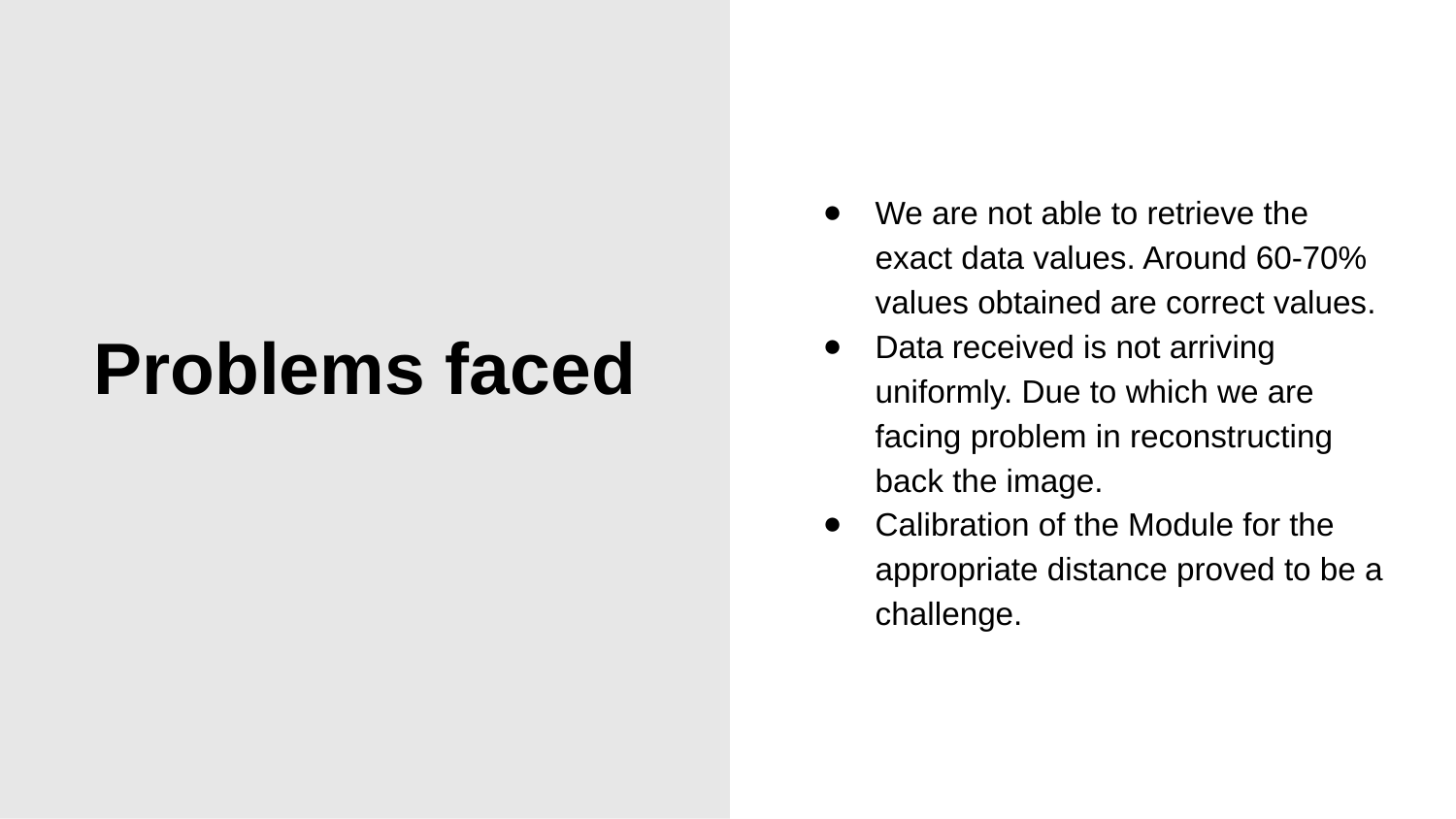

# Problems faced

We are not able to retrieve the exact data values. Around 60-70% values obtained are correct values.
Data received is not arriving uniformly. Due to which we are facing problem in reconstructing back the image.
Calibration of the Module for the appropriate distance proved to be a challenge.